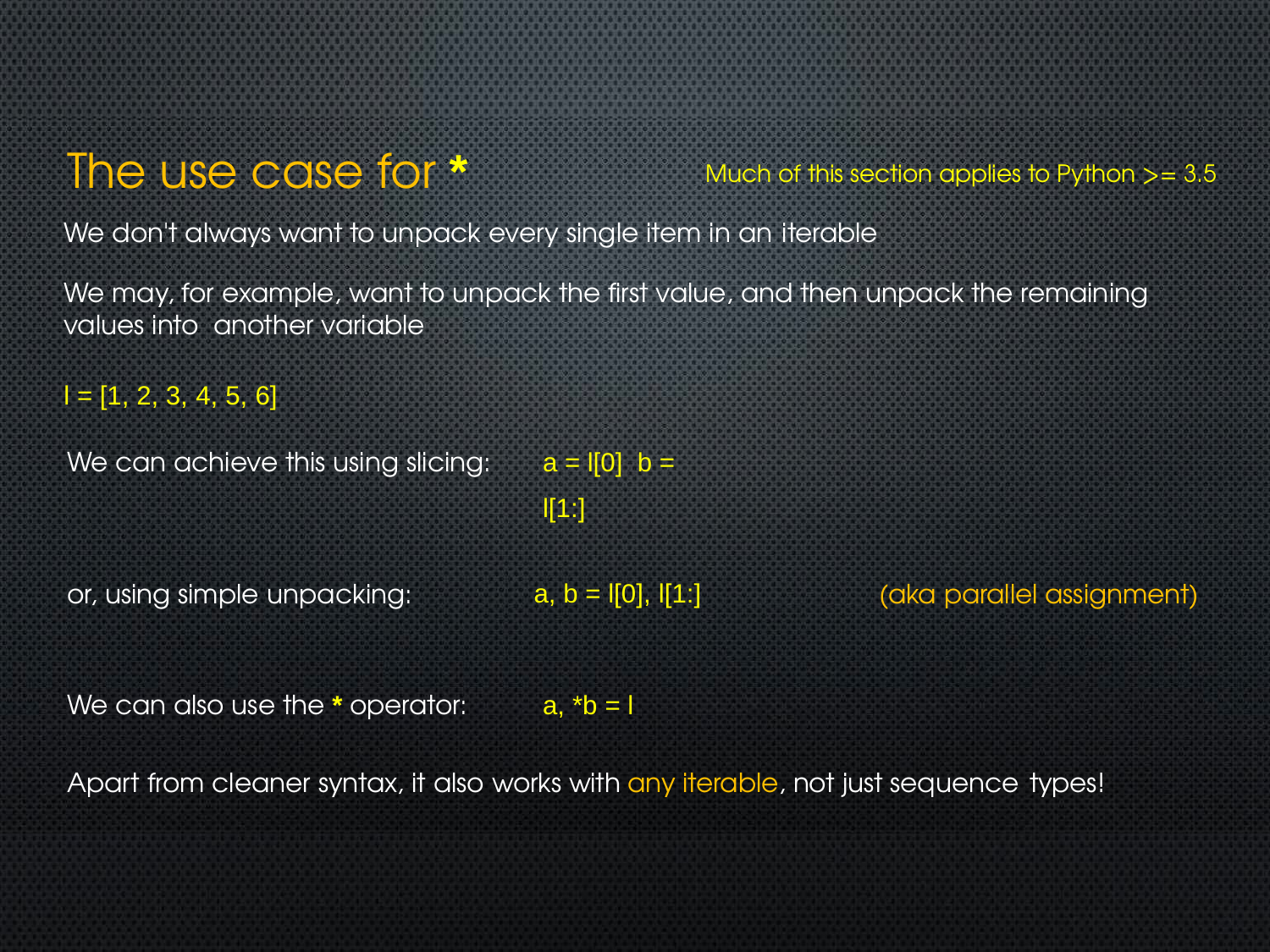

The use case for *
Much of this section applies to Python >= 3.5
We don't always want to unpack every single item in an iterable

We may, for example, want to unpack the first value, and then unpack the remaining values into  another variable

l = [1, 2, 3, 4, 5, 6]
a = l[0]  b = l[1:]
We can achieve this using slicing:
a, b = l[0], l[1:]
(aka parallel assignment)
or, using simple unpacking:
We can also use the * operator:
a, *b = l
Apart from cleaner syntax, it also works with any iterable, not just sequence types!